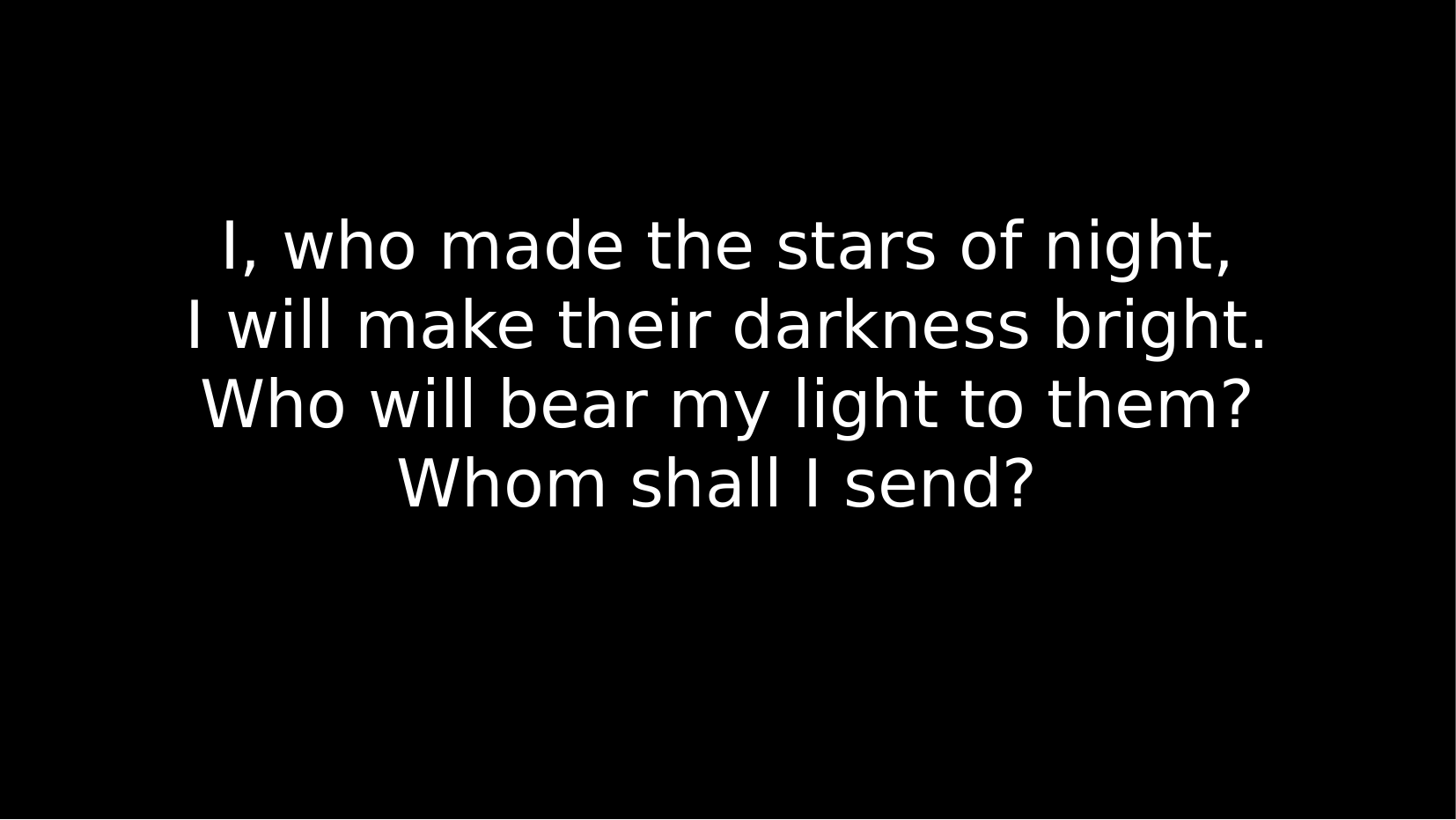

I, who made the stars of night,
I will make their darkness bright.
Who will bear my light to them?
Whom shall I send?